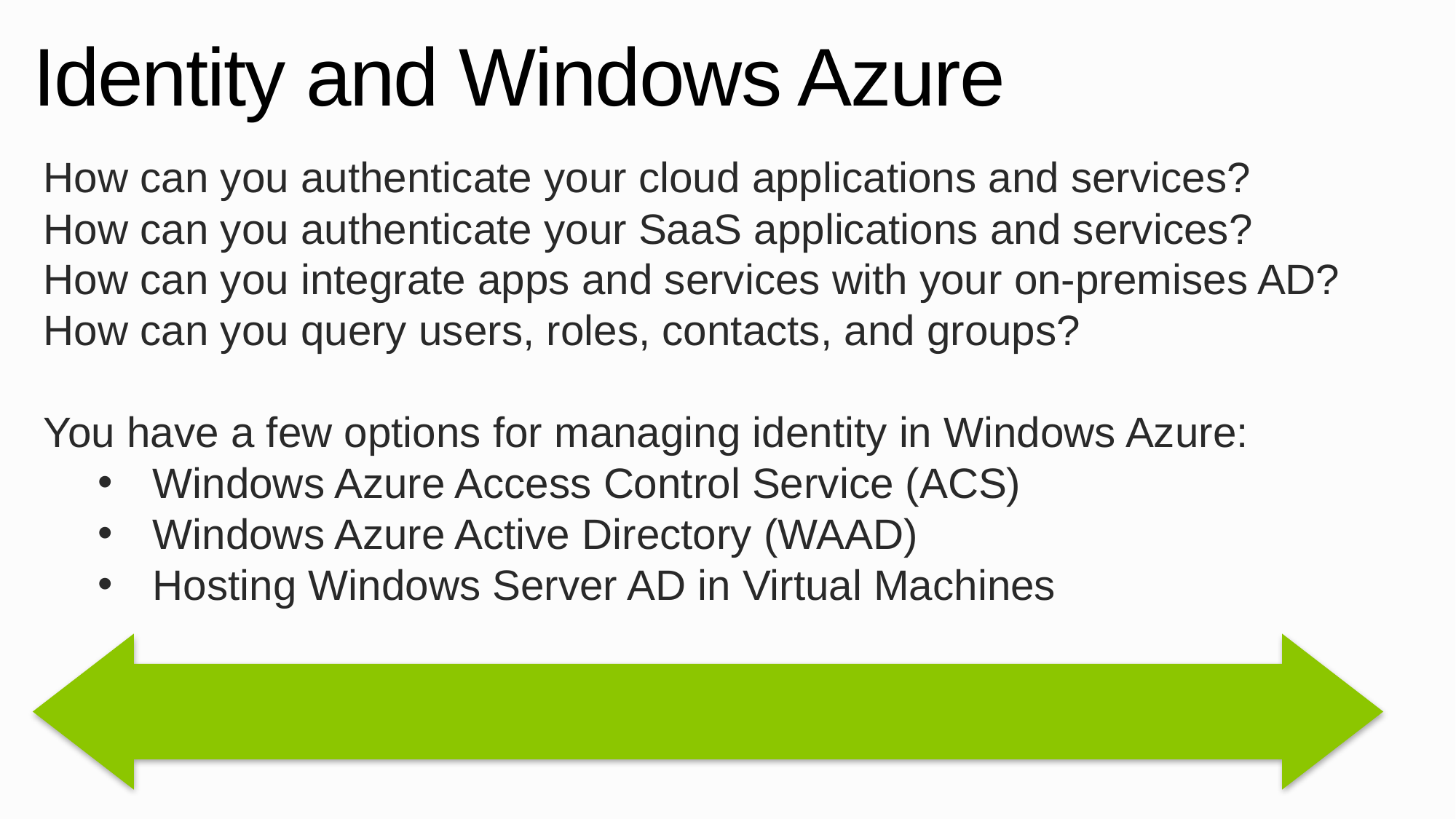

# Identity and Windows Azure
How can you authenticate your cloud applications and services?
How can you authenticate your SaaS applications and services?
How can you integrate apps and services with your on-premises AD?
How can you query users, roles, contacts, and groups?

You have a few options for managing identity in Windows Azure:
Windows Azure Access Control Service (ACS)
Windows Azure Active Directory (WAAD)
Hosting Windows Server AD in Virtual Machines
ACS				WAAD				VMs